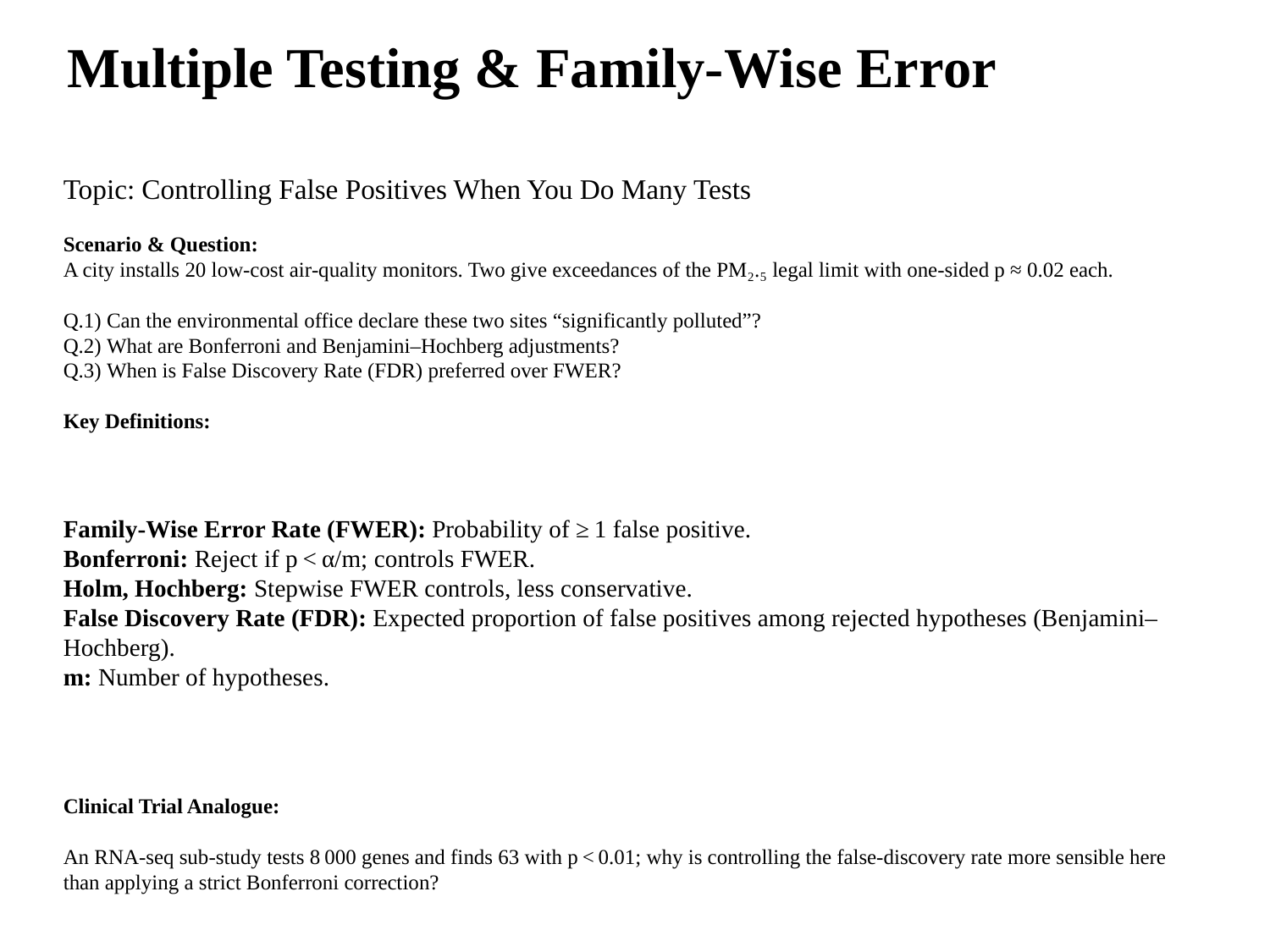

Multiple Testing & Family‑Wise Error

Topic: Controlling False Positives When You Do Many Tests

Scenario & Question:
A city installs 20 low‑cost air‑quality monitors. Two give exceedances of the PM₂.₅ legal limit with one‑sided p ≈ 0.02 each.

Q.1) Can the environmental office declare these two sites “significantly polluted”?
Q.2) What are Bonferroni and Benjamini–Hochberg adjustments?
Q.3) When is False Discovery Rate (FDR) preferred over FWER?

Key Definitions:

Family‑Wise Error Rate (FWER): Probability of ≥ 1 false positive.
Bonferroni: Reject if p < α/m; controls FWER.
Holm, Hochberg: Stepwise FWER controls, less conservative.
False Discovery Rate (FDR): Expected proportion of false positives among rejected hypotheses (Benjamini–Hochberg).
m: Number of hypotheses.

Clinical Trial Analogue:

An RNA‑seq sub‑study tests 8 000 genes and finds 63 with p < 0.01; why is controlling the false‑discovery rate more sensible here than applying a strict Bonferroni correction?